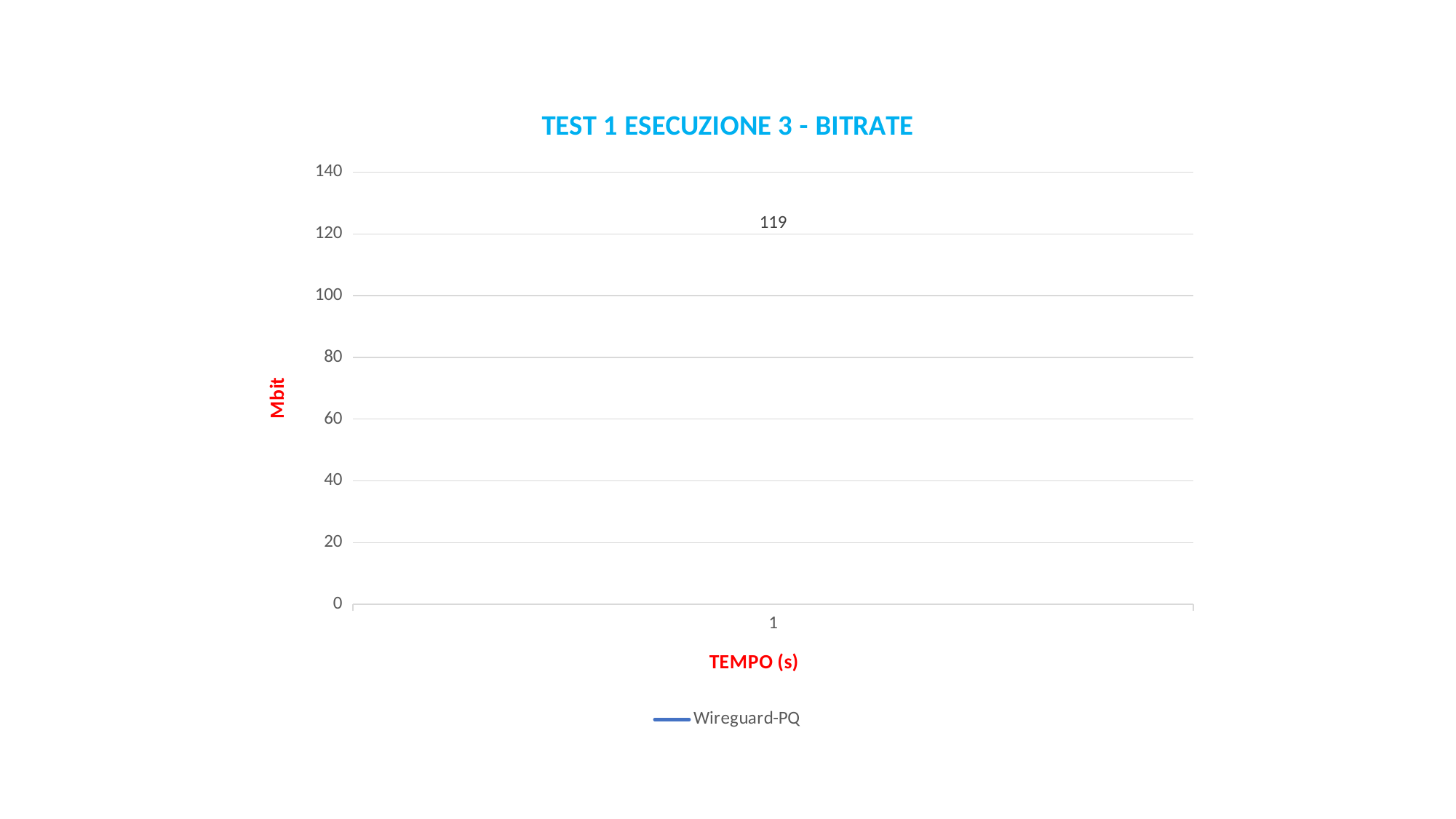

### Chart: TEST 1 ESECUZIONE 3 - BITRATE

| Category | Wireguard-PQ |
|---|---|
| 1 | 119.0 |